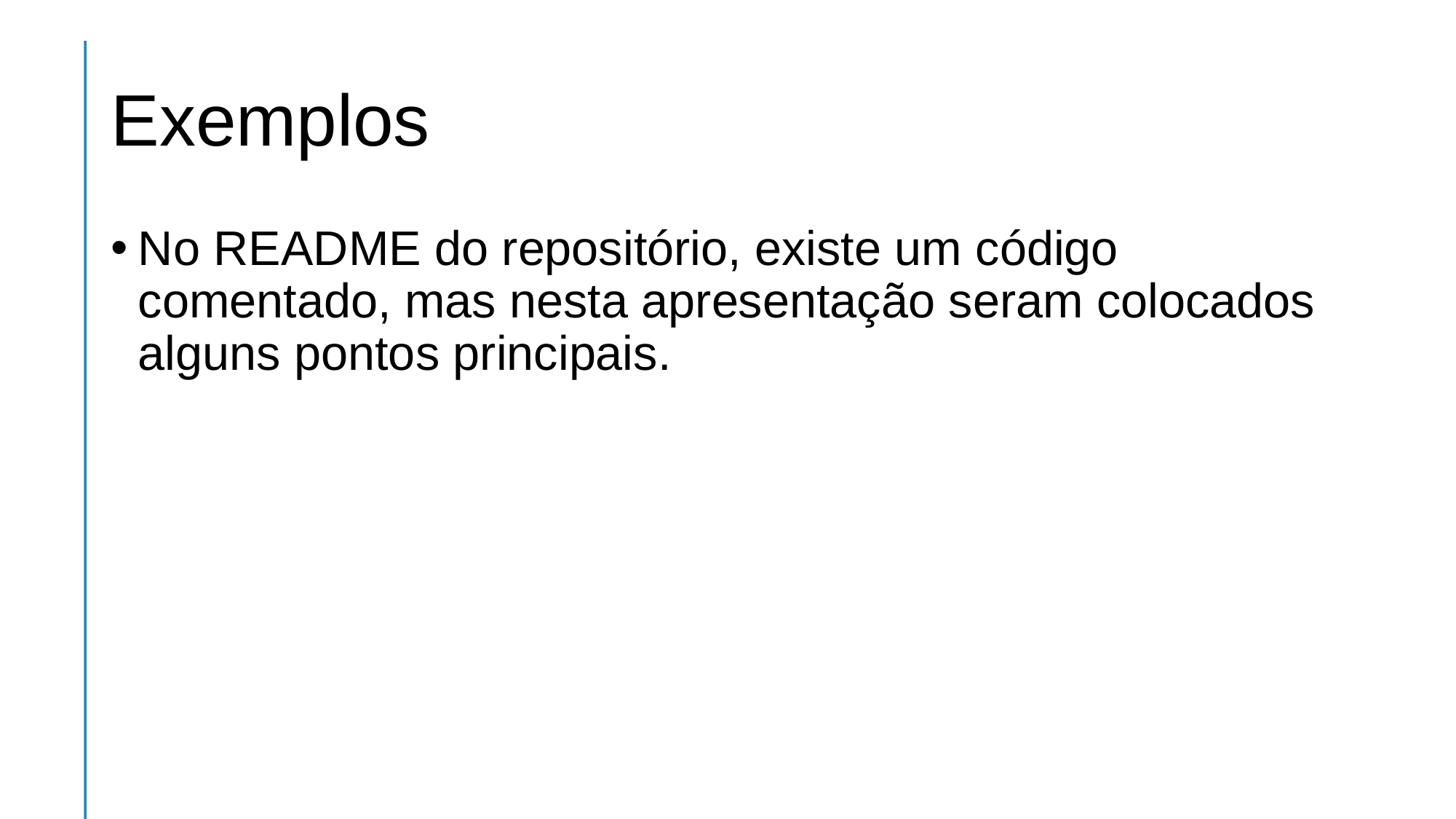

# Exemplos
No README do repositório, existe um código comentado, mas nesta apresentação seram colocados alguns pontos principais.